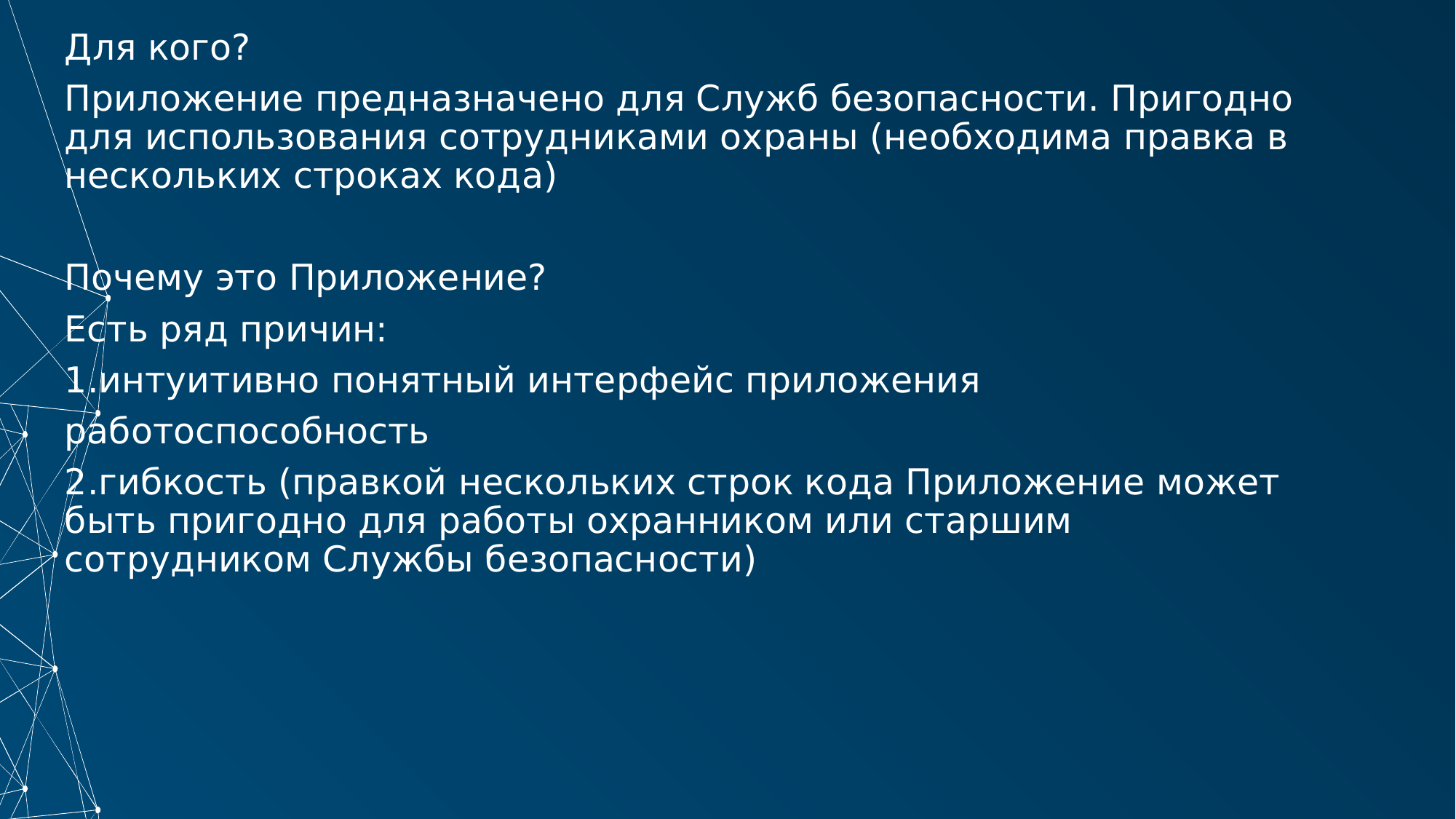

#
Для кого?
Приложение предназначено для Служб безопасности. Пригодно для использования сотрудниками охраны (необходима правка в нескольких строках кода)

Почему это Приложение?
Есть ряд причин:
1.интуитивно понятный интерфейс приложения
работоспособность
2.гибкость (правкой нескольких строк кода Приложение может быть пригодно для работы охранником или старшим сотрудником Службы безопасности)